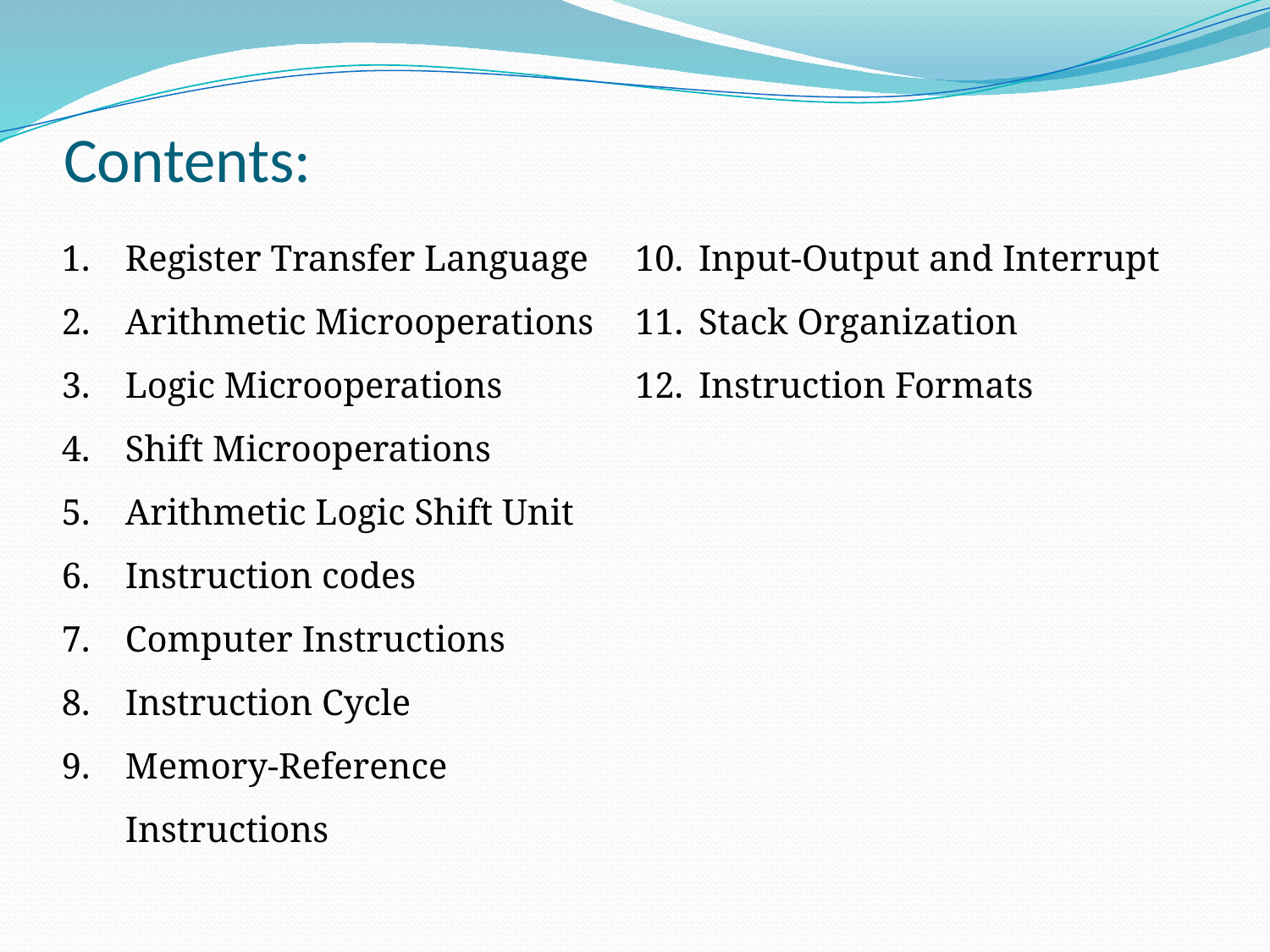

# Contents:
Register Transfer Language
Arithmetic Microoperations
Logic Microoperations
Shift Microoperations
Arithmetic Logic Shift Unit
Instruction codes
Computer Instructions
Instruction Cycle
Memory-Reference Instructions
Input-Output and Interrupt
Stack Organization
Instruction Formats